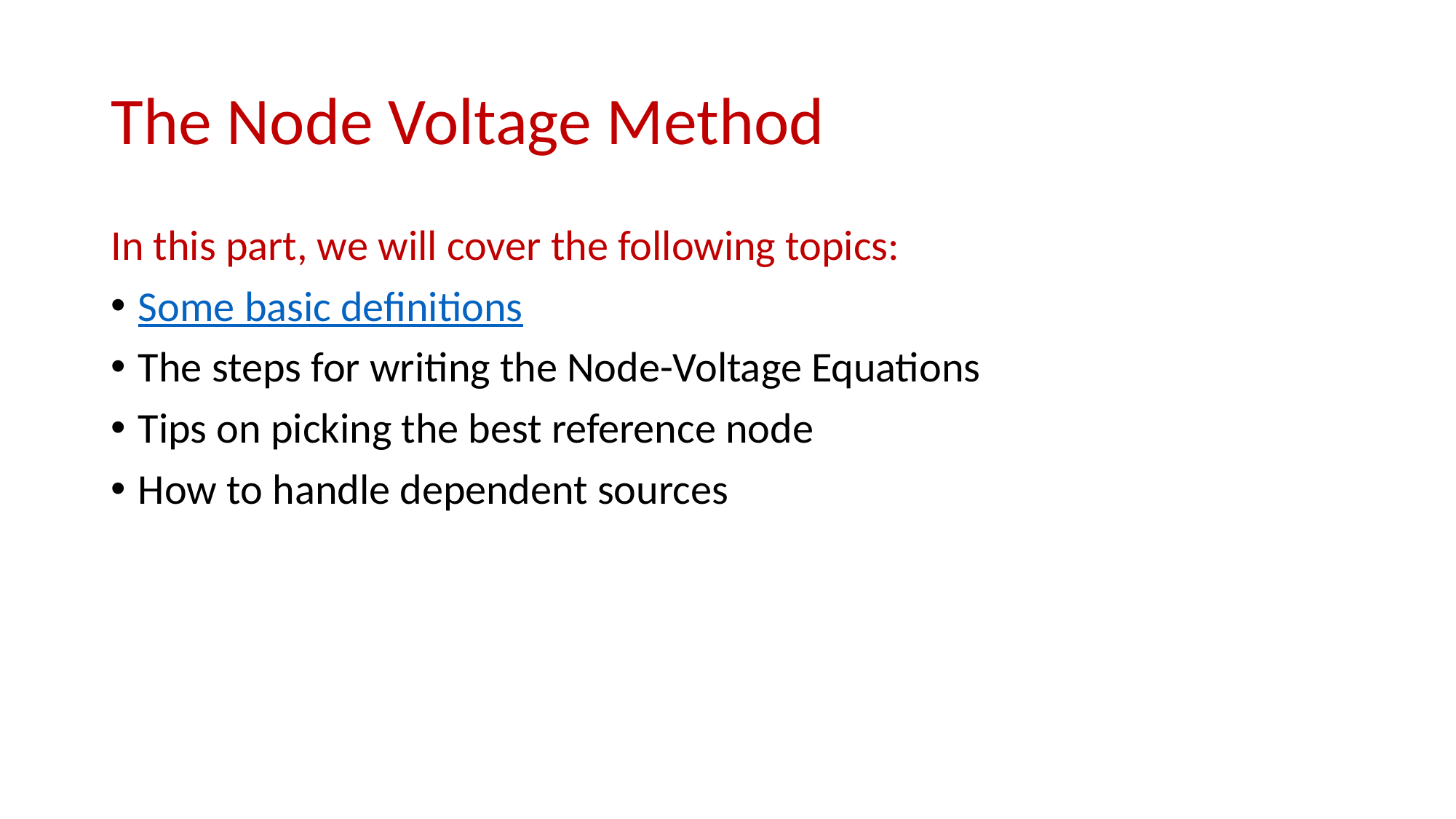

# The Node Voltage Method
In this part, we will cover the following topics:
Some basic definitions
The steps for writing the Node-Voltage Equations
Tips on picking the best reference node
How to handle dependent sources